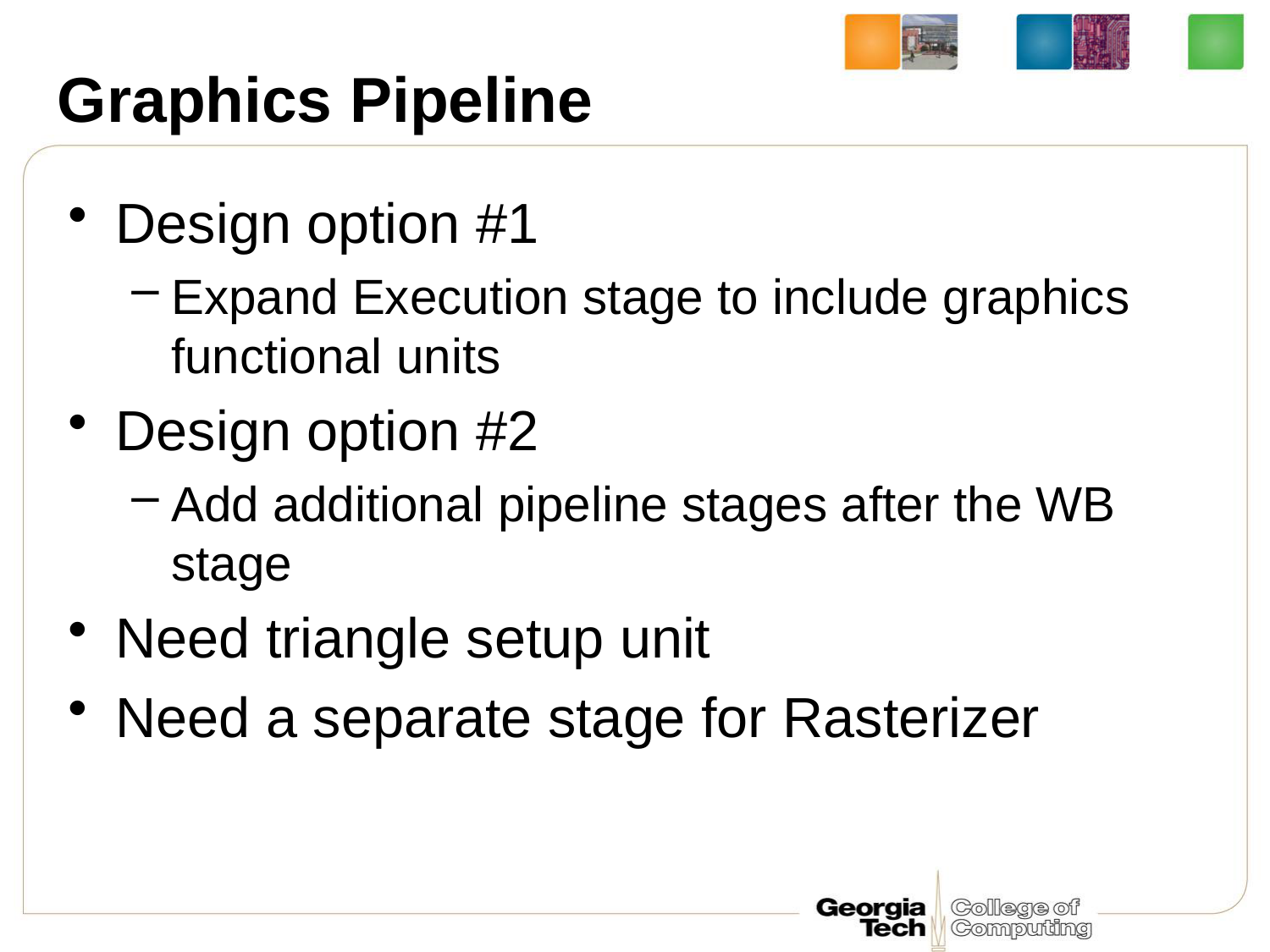

# Graphics Pipeline
Design option #1
Expand Execution stage to include graphics functional units
Design option #2
Add additional pipeline stages after the WB stage
Need triangle setup unit
Need a separate stage for Rasterizer